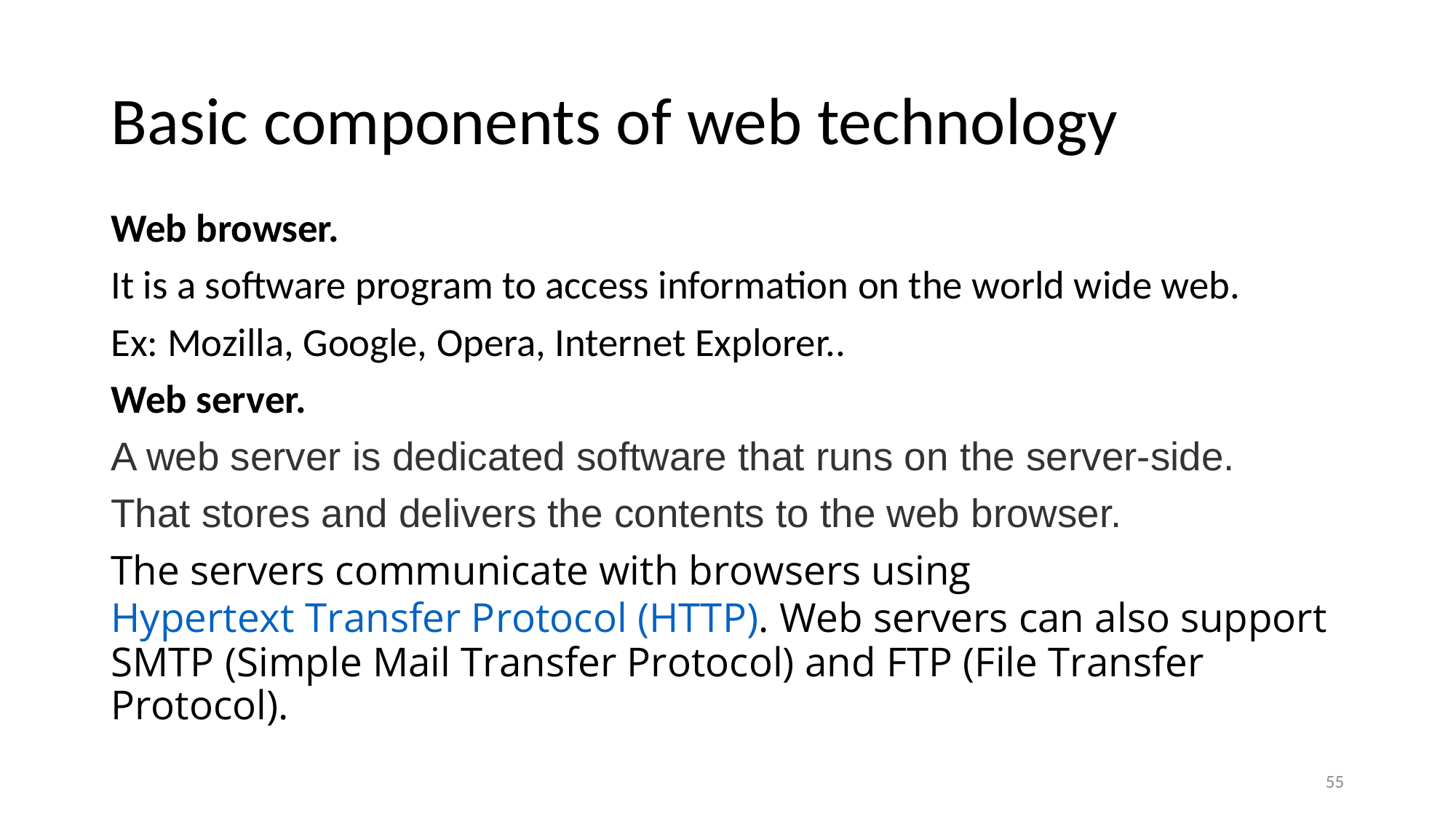

# Basic components of web technology
Web browser.
It is a software program to access information on the world wide web.
Ex: Mozilla, Google, Opera, Internet Explorer..
Web server.
A web server is dedicated software that runs on the server-side.
That stores and delivers the contents to the web browser.
The servers communicate with browsers using Hypertext Transfer Protocol (HTTP). Web servers can also support SMTP (Simple Mail Transfer Protocol) and FTP (File Transfer Protocol).

55